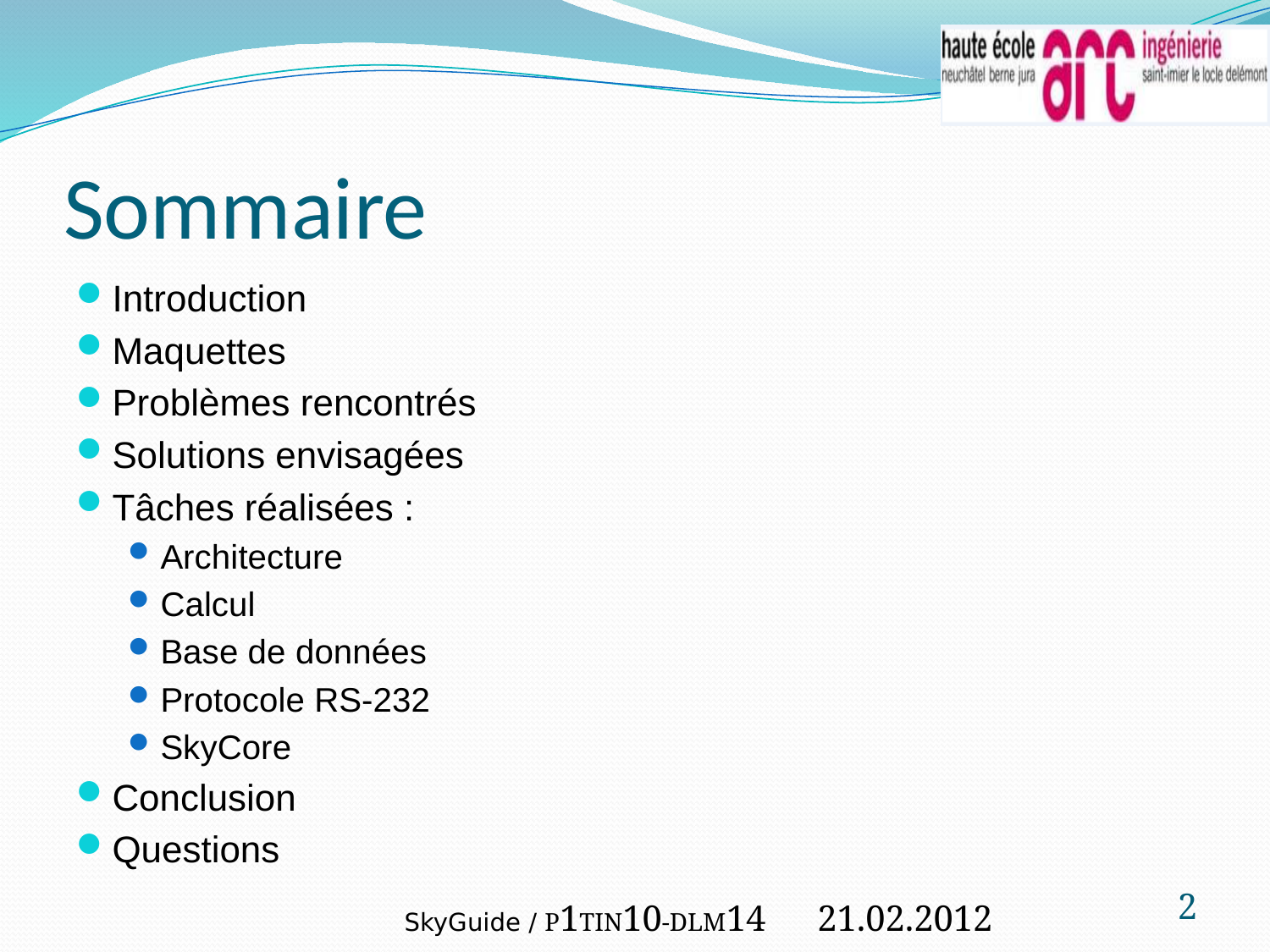

# Sommaire
Introduction
Maquettes
Problèmes rencontrés
Solutions envisagées
Tâches réalisées :
Architecture
Calcul
Base de données
Protocole RS-232
SkyCore
Conclusion
Questions

2
21.02.2012